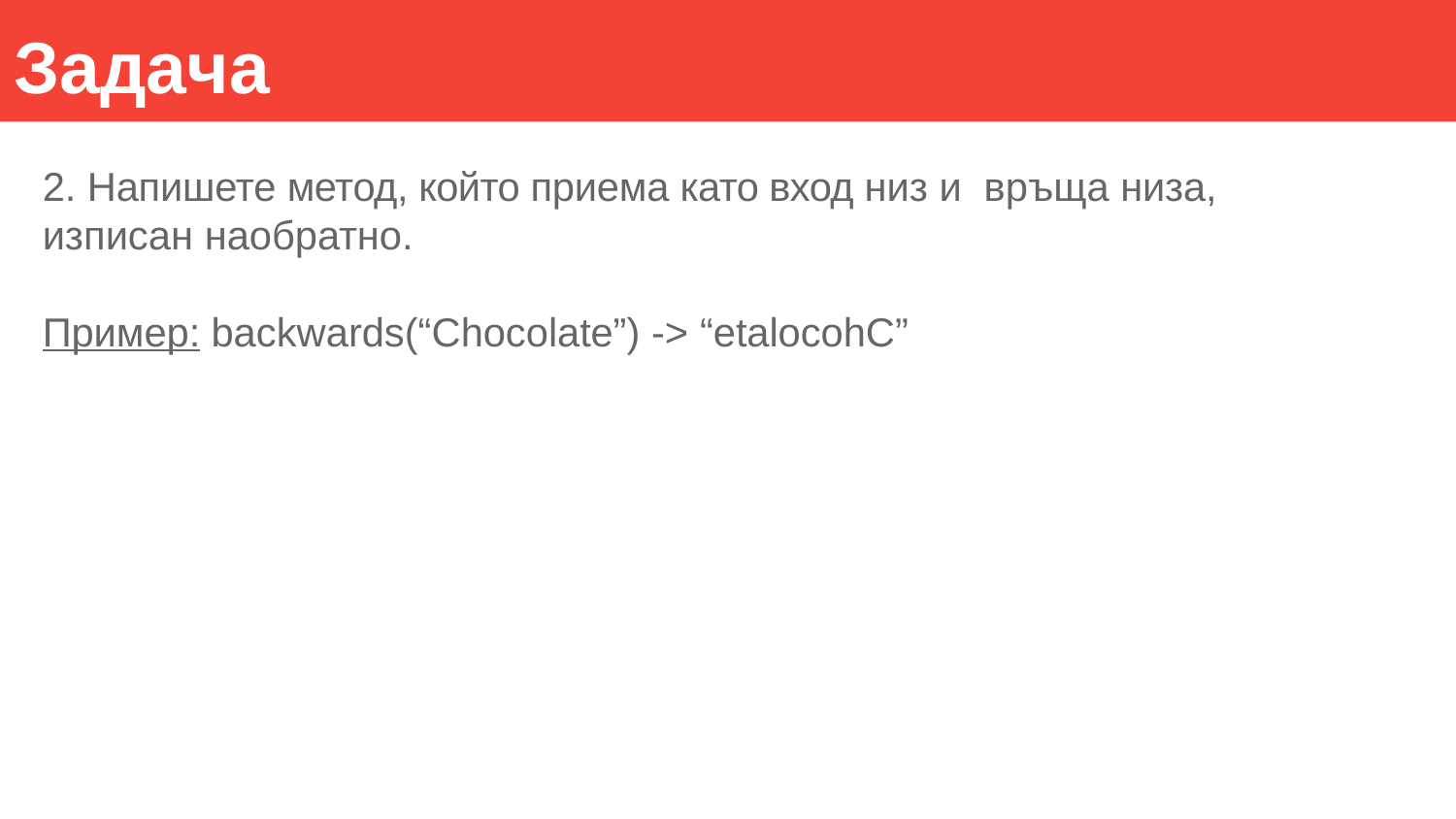

# Задача
2. Напишете метод, който приема като вход низ и  връща низа, изписан наобратно.

Пример: backwards(“Chocolate”) -> “etalocohC”